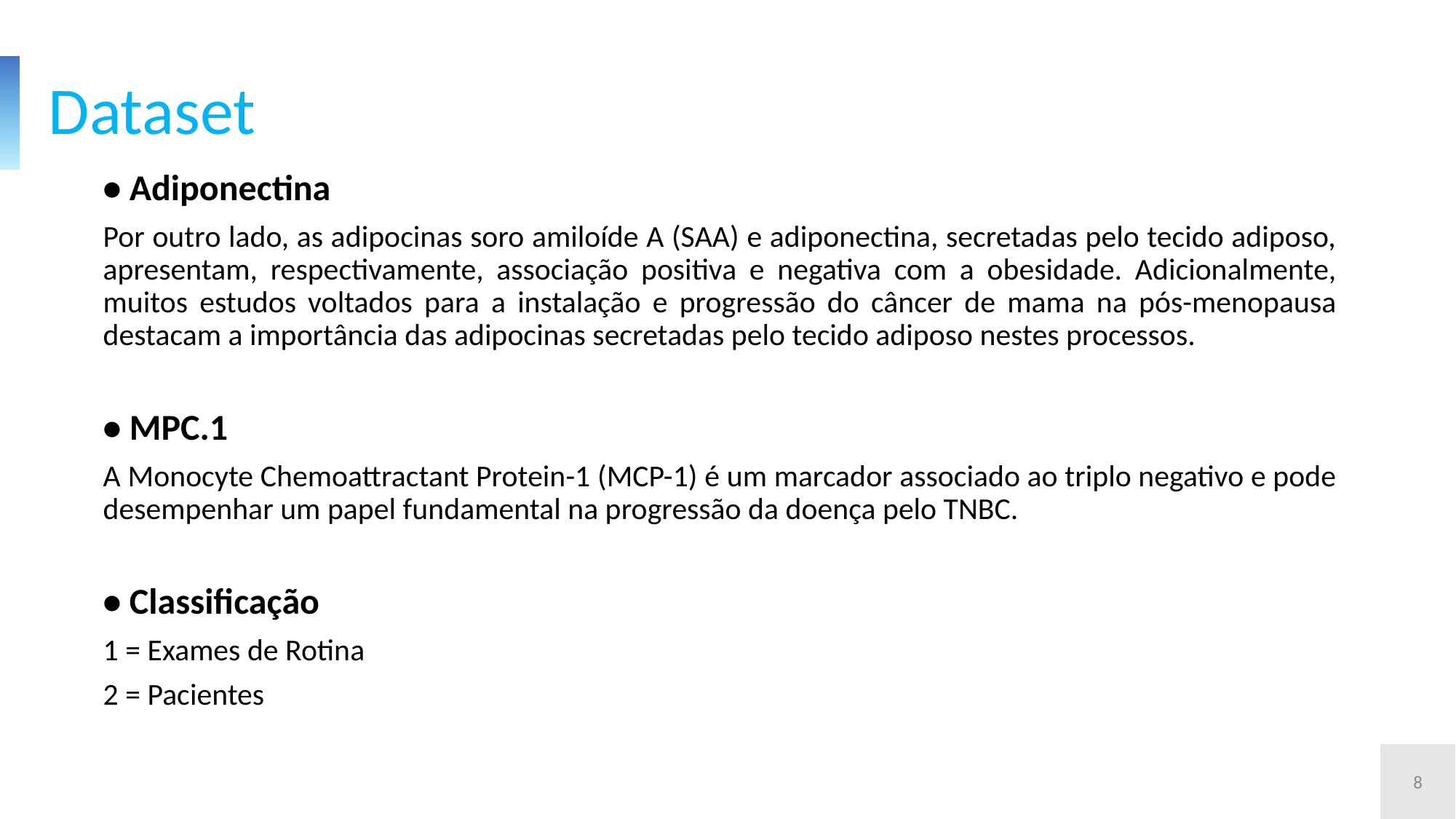

# Dataset
• Adiponectina
Por outro lado, as adipocinas soro amiloíde A (SAA) e adiponectina, secretadas pelo tecido adiposo, apresentam, respectivamente, associação positiva e negativa com a obesidade. Adicionalmente, muitos estudos voltados para a instalação e progressão do câncer de mama na pós-menopausa destacam a importância das adipocinas secretadas pelo tecido adiposo nestes processos.

• MPC.1
A Monocyte Chemoattractant Protein-1 (MCP-1) é um marcador associado ao triplo negativo e pode desempenhar um papel fundamental na progressão da doença pelo TNBC.

• Classificação
1 = Exames de Rotina
2 = Pacientes
8